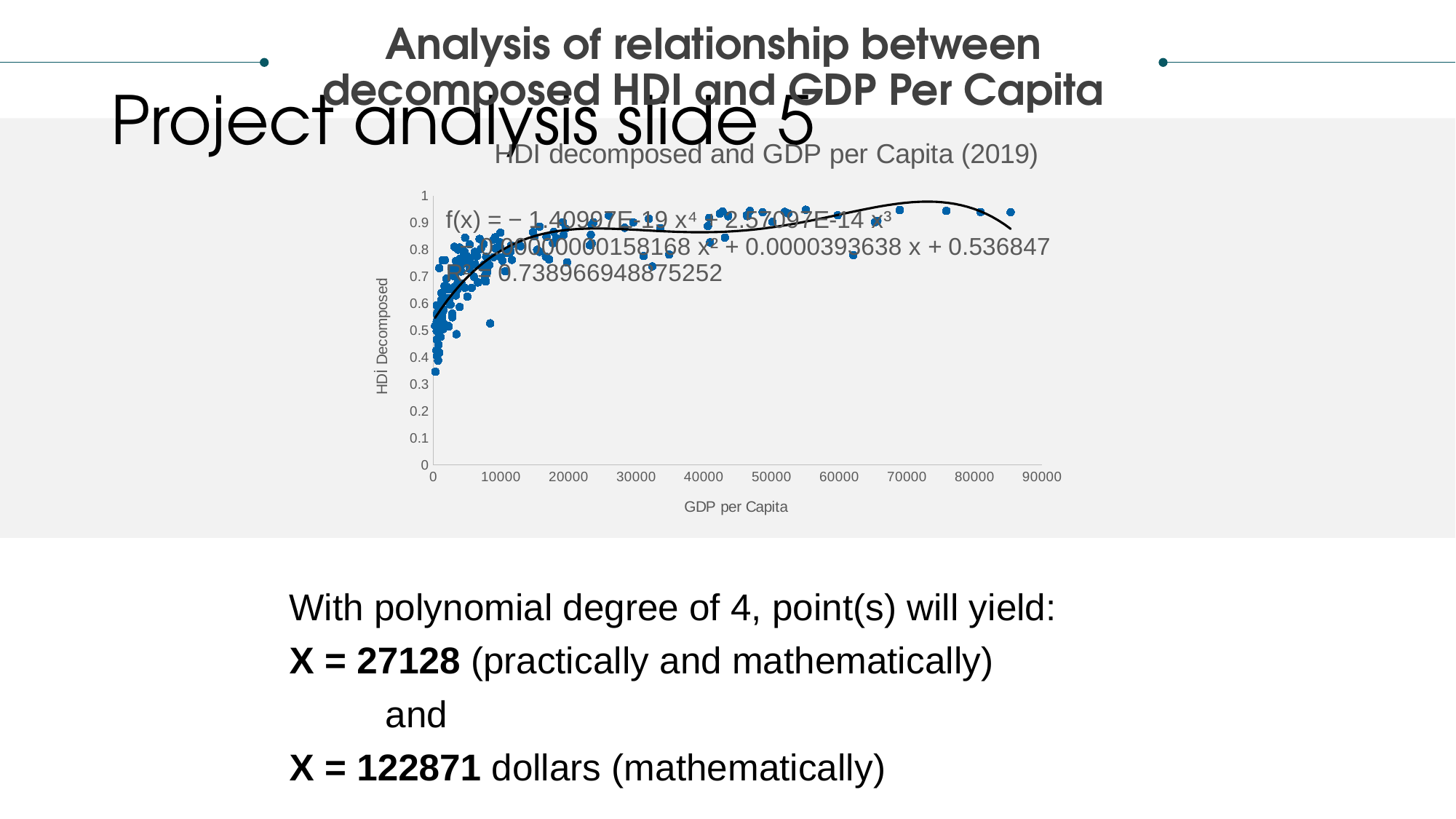

Analysis of relationship between decomposed HDI and GDP Per Capita
# Project analysis slide 5

### Chart: HDI decomposed and GDP per Capita (2019)

| Category | HDI decomposed 2019 |
|---|---|
With polynomial degree of 4, point(s) will yield:
X = 27128 (practically and mathematically)
			and
X = 122871 dollars (mathematically)